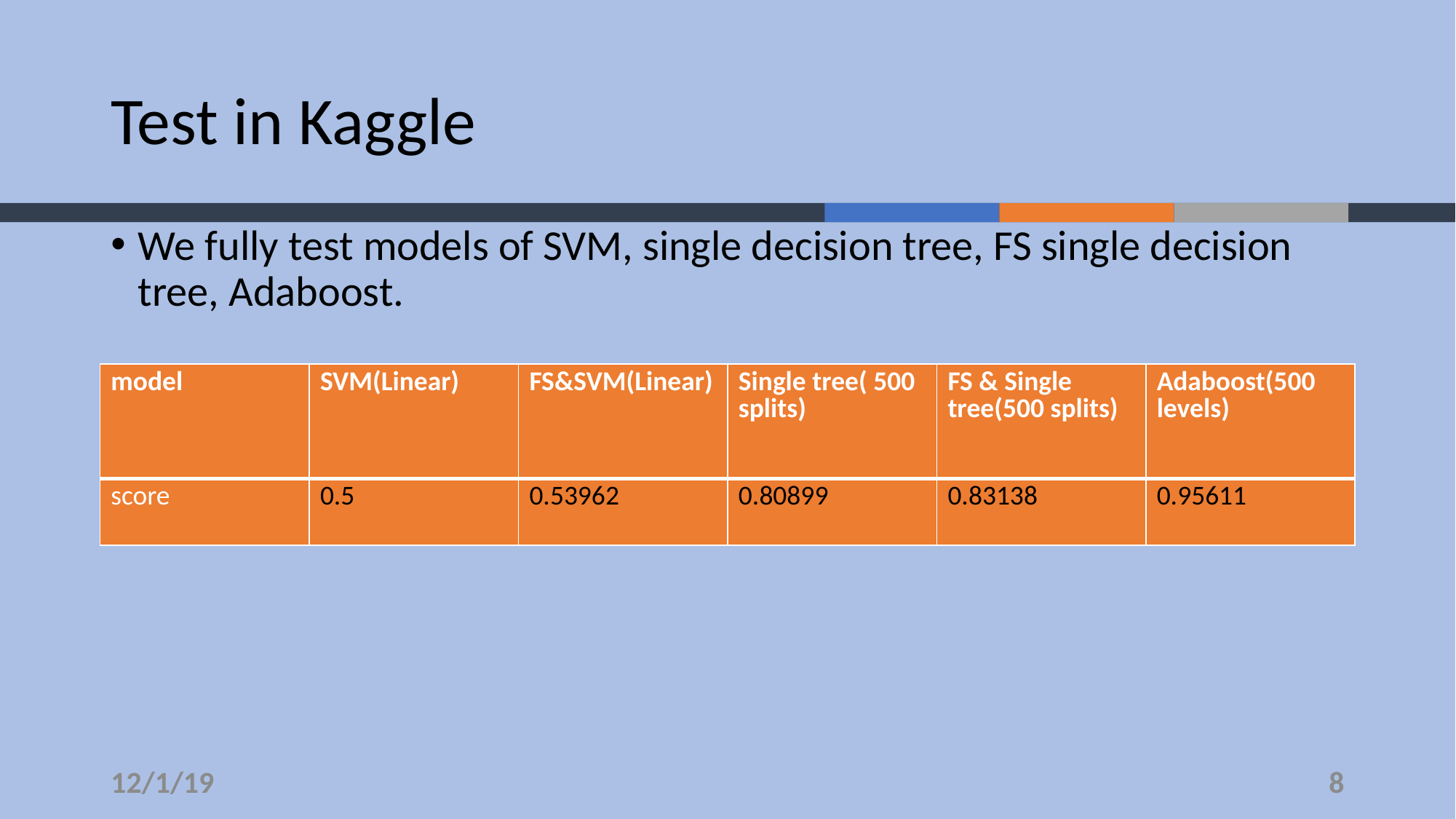

# Test in Kaggle
We fully test models of SVM, single decision tree, FS single decision tree, Adaboost.
| model | SVM(Linear) | FS&SVM(Linear) | Single tree( 500 splits) | FS & Single tree(500 splits) | Adaboost(500 levels) |
| --- | --- | --- | --- | --- | --- |
| score | 0.5 | 0.53962 | 0.80899 | 0.83138 | 0.95611 |
12/1/19
8